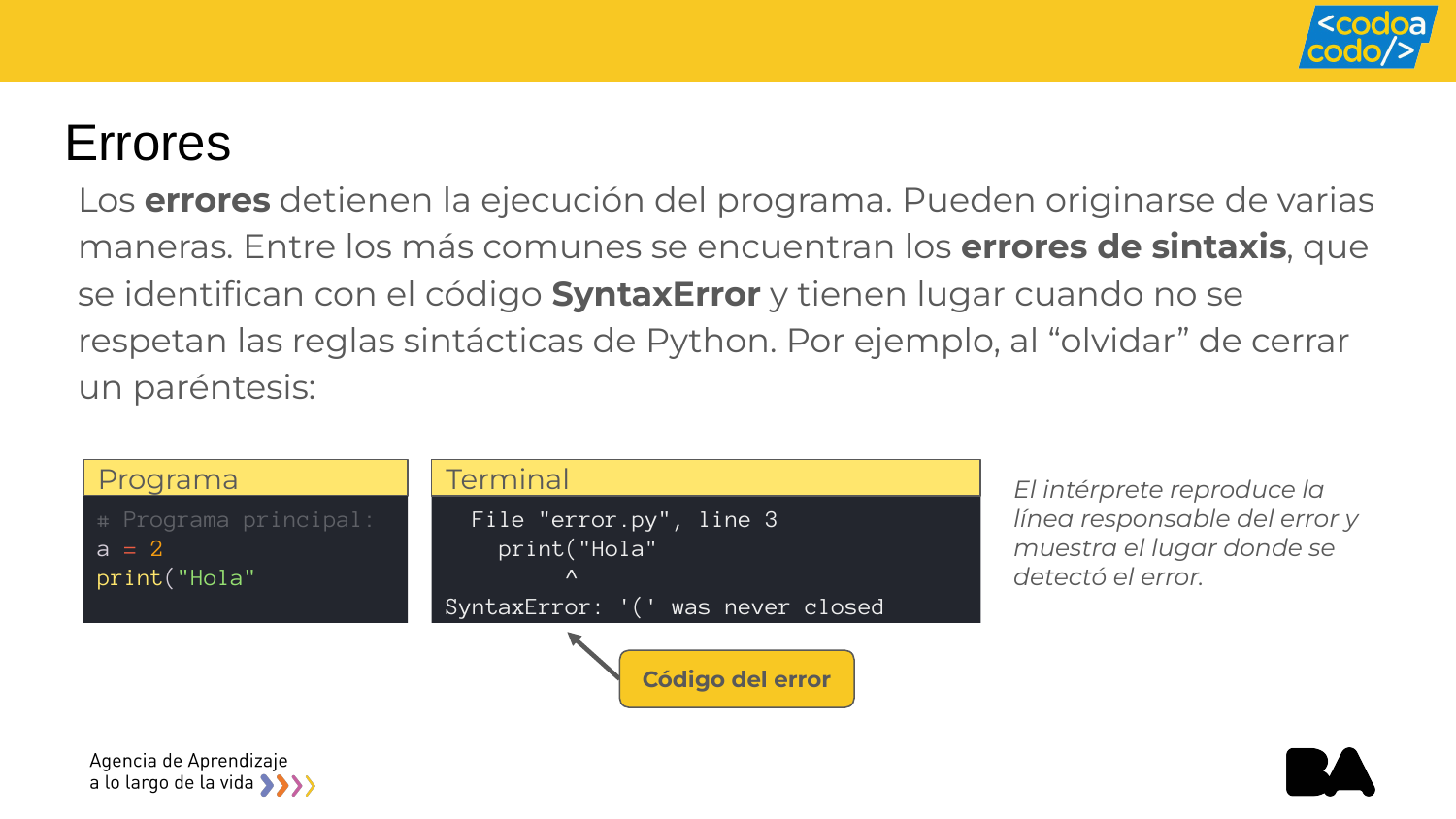

# Errores
Los errores detienen la ejecución del programa. Pueden originarse de varias maneras. Entre los más comunes se encuentran los errores de sintaxis, que se identifican con el código SyntaxError y tienen lugar cuando no se respetan las reglas sintácticas de Python. Por ejemplo, al “olvidar” de cerrar un paréntesis:
Programa
Terminal
El intérprete reproduce la línea responsable del error y muestra el lugar donde se detectó el error.
# Programa principal:
a = 2
print("Hola"
  File "error.py", line 3
    print("Hola"
         ^
SyntaxError: '(' was never closed

Código del error